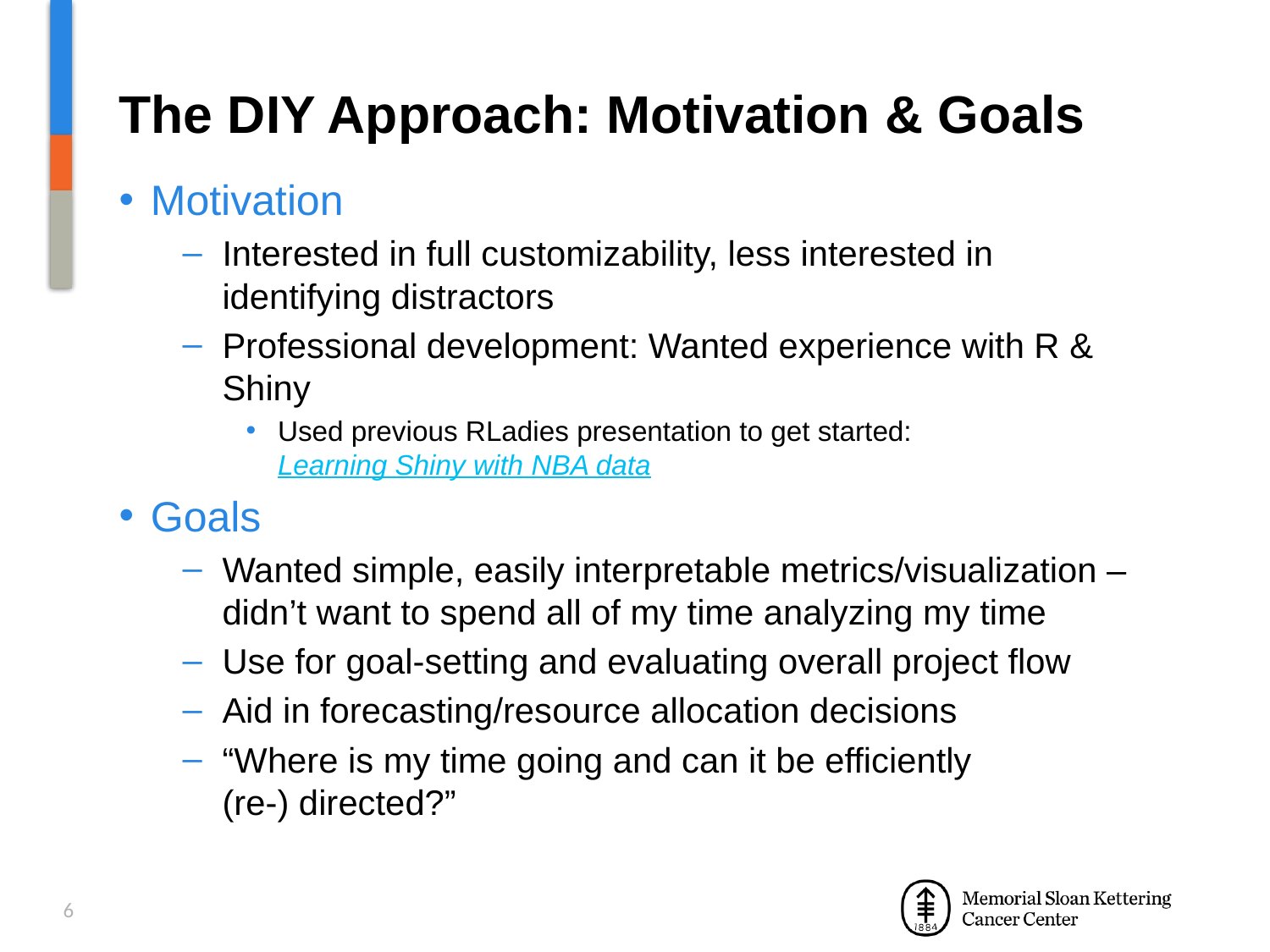

# The DIY Approach: Motivation & Goals
Motivation
Interested in full customizability, less interested in identifying distractors
Professional development: Wanted experience with R & Shiny
Used previous RLadies presentation to get started: Learning Shiny with NBA data
Goals
Wanted simple, easily interpretable metrics/visualization – didn’t want to spend all of my time analyzing my time
Use for goal-setting and evaluating overall project flow
Aid in forecasting/resource allocation decisions
“Where is my time going and can it be efficiently
(re-) directed?”

6